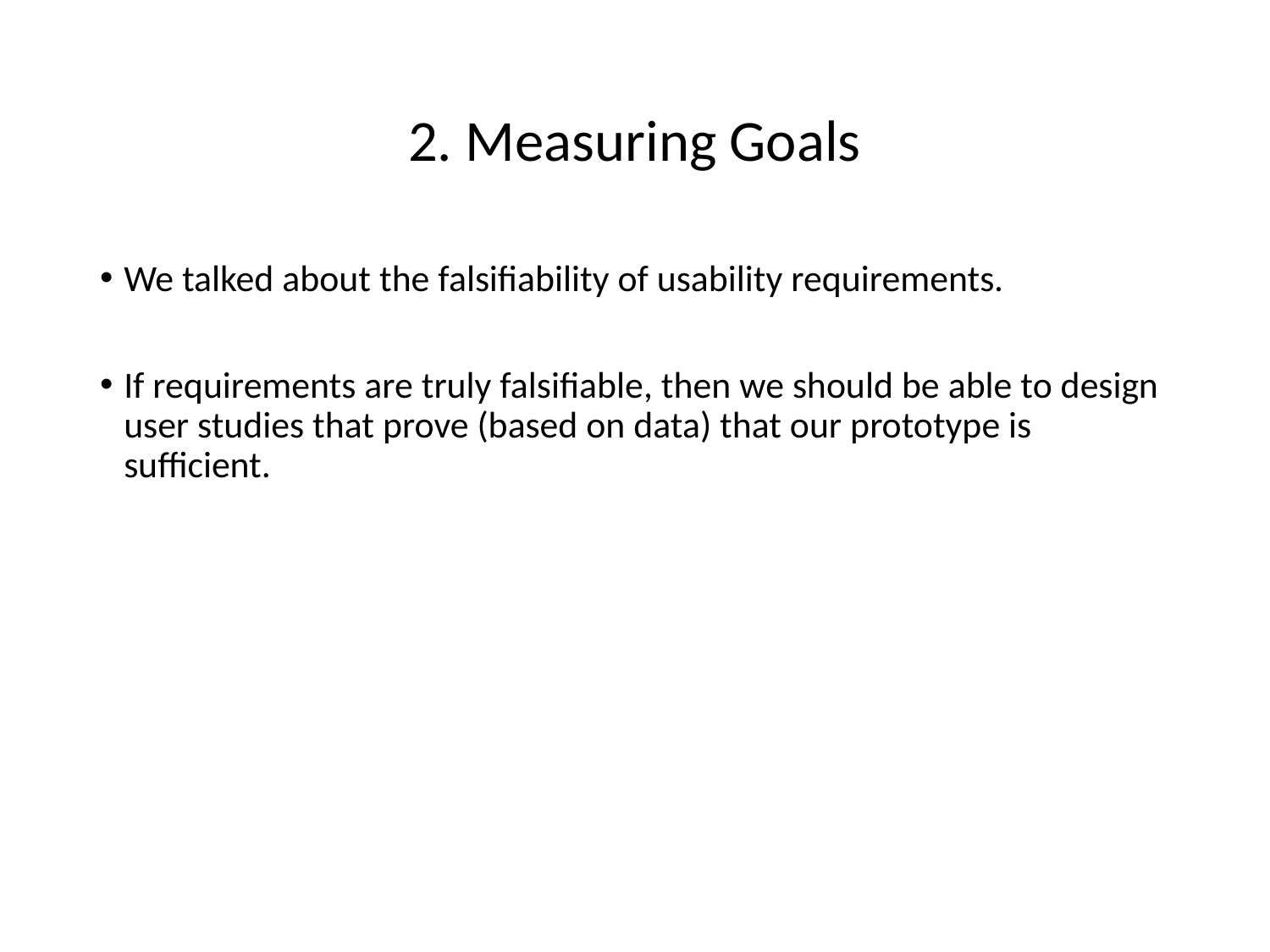

# 2. Measuring Goals
We talked about the falsifiability of usability requirements.

If requirements are truly falsifiable, then we should be able to design user studies that prove (based on data) that our prototype is sufficient.